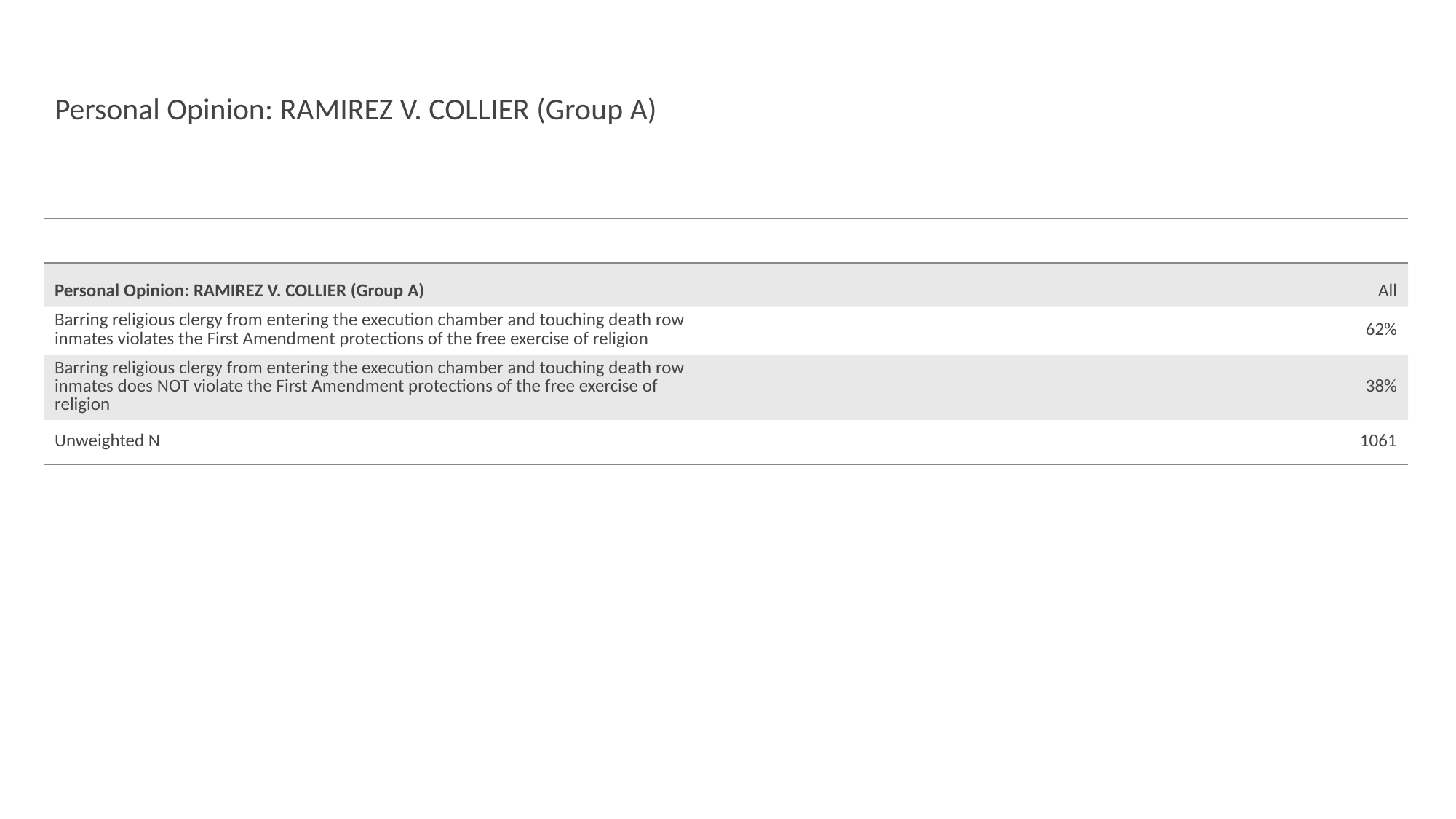

# Personal Opinion: RAMIREZ V. COLLIER (Group A)

|  |  |
| --- | --- |
| Personal Opinion: RAMIREZ V. COLLIER (Group A) | All |
| Barring religious clergy from entering the execution chamber and touching death row inmates violates the First Amendment protections of the free exercise of religion | 62% |
| Barring religious clergy from entering the execution chamber and touching death row inmates does NOT violate the First Amendment protections of the free exercise of religion | 38% |
| Unweighted N | 1061 |